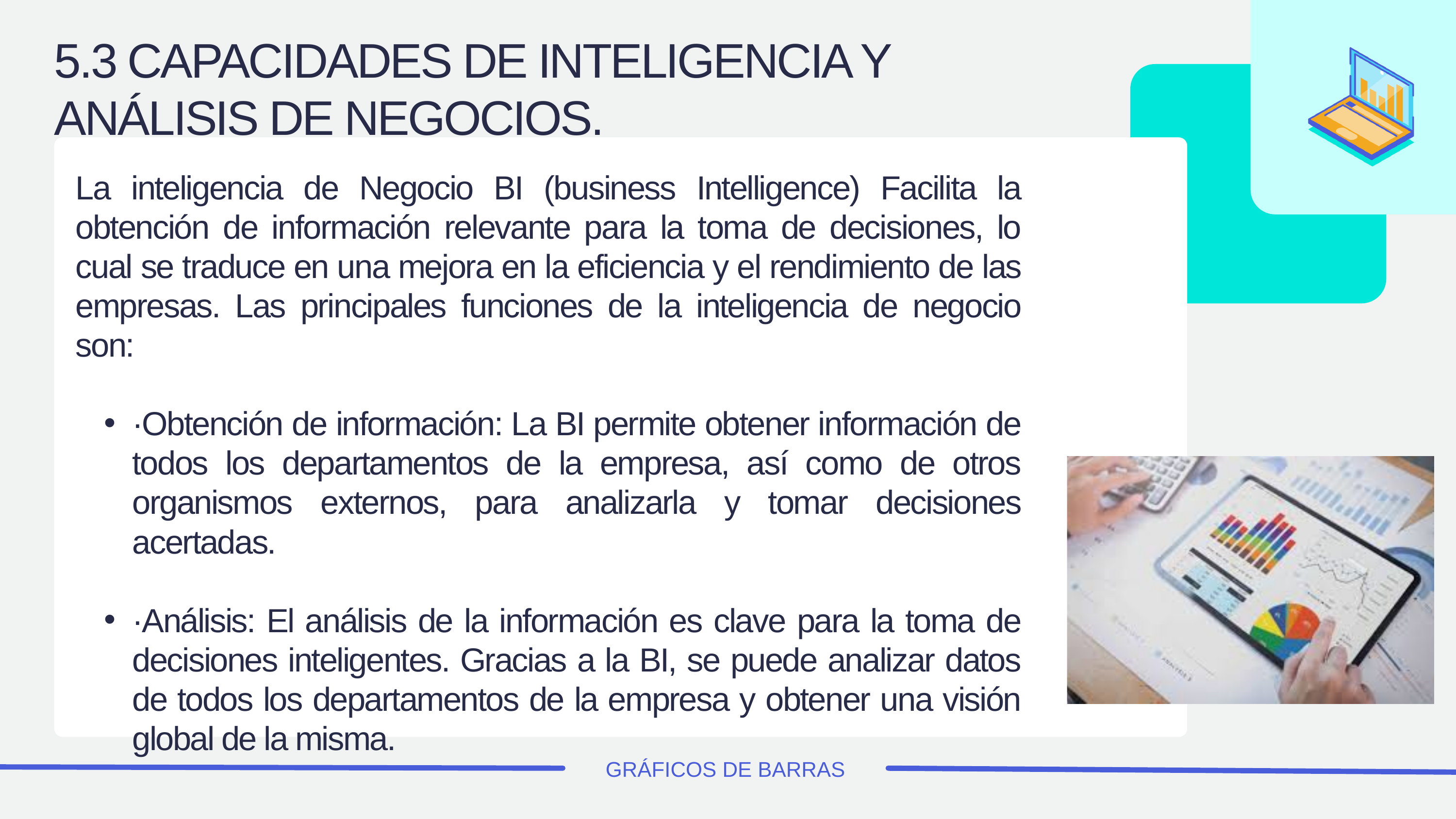

5.3 CAPACIDADES DE INTELIGENCIA Y ANÁLISIS DE NEGOCIOS.

La inteligencia de Negocio BI (business Intelligence) Facilita la obtención de información relevante para la toma de decisiones, lo cual se traduce en una mejora en la eficiencia y el rendimiento de las empresas. Las principales funciones de la inteligencia de negocio son:

·Obtención de información: La BI permite obtener información de todos los departamentos de la empresa, así como de otros organismos externos, para analizarla y tomar decisiones acertadas.

·Análisis: El análisis de la información es clave para la toma de decisiones inteligentes. Gracias a la BI, se puede analizar datos de todos los departamentos de la empresa y obtener una visión global de la misma.

GRÁFICOS DE BARRAS